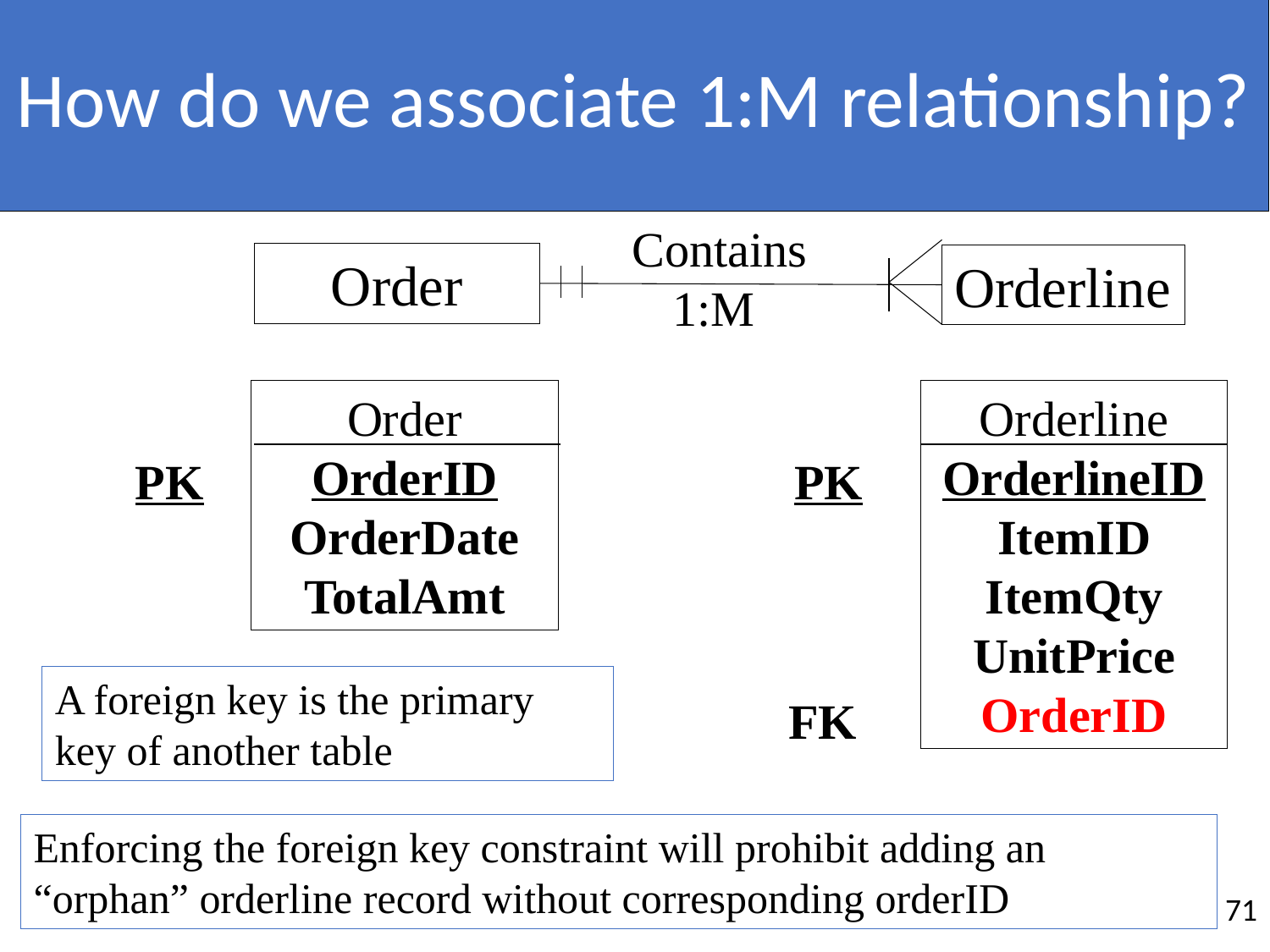

# How do we associate 1:M relationship?
Contains
1:M
Order
Orderline
Order
OrderID
OrderDate
TotalAmt
Orderline
OrderlineID
ItemID
ItemQty
UnitPrice
OrderID
PK
PK
A foreign key is the primary key of another table
FK
Enforcing the foreign key constraint will prohibit adding an “orphan” orderline record without corresponding orderID
71